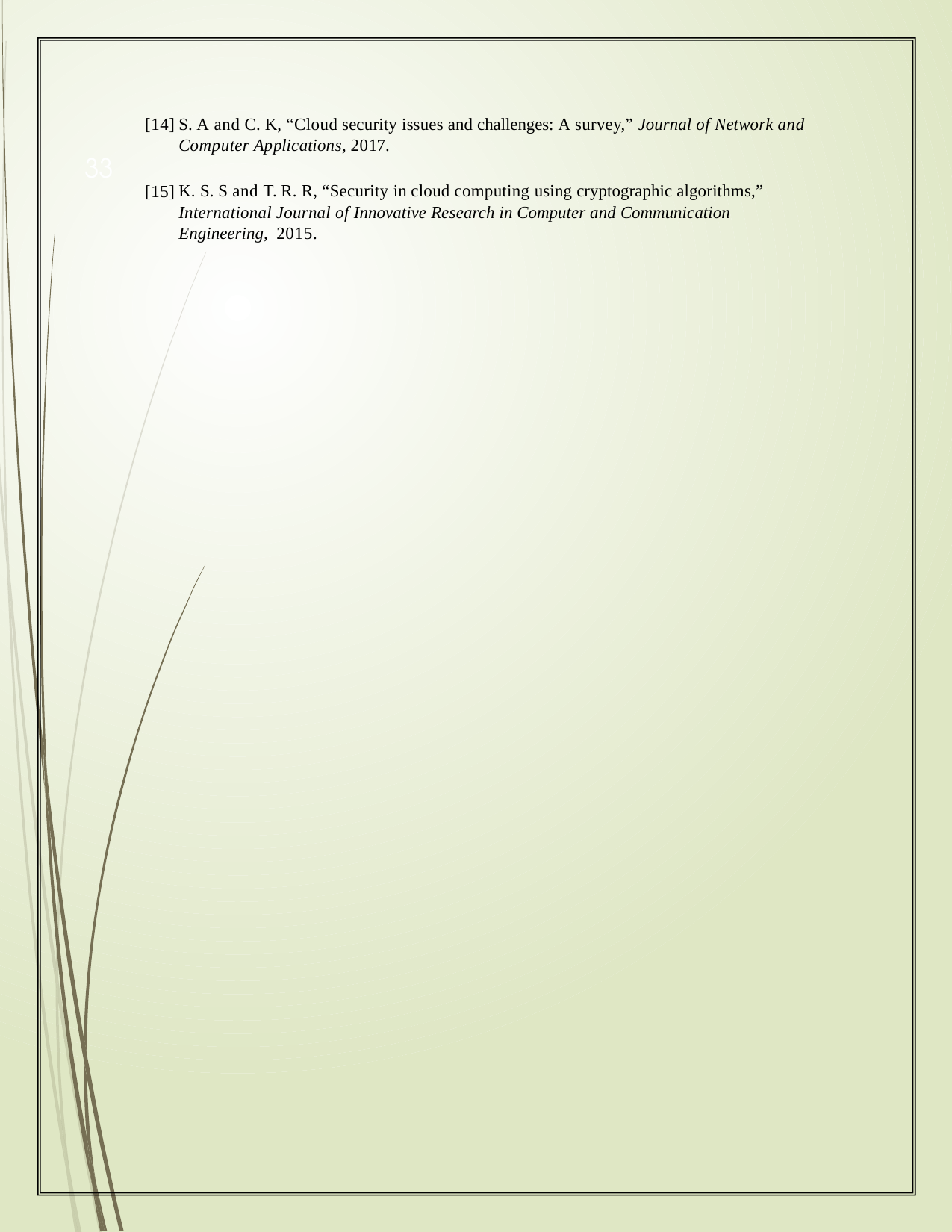

| [14] | S. A and C. K, “Cloud security issues and challenges: A survey,” Journal of Network and Computer Applications, 2017. |
| --- | --- |
| [15] | K. S. S and T. R. R, “Security in cloud computing using cryptographic algorithms,” International Journal of Innovative Research in Computer and Communication Engineering, 2015. |
33